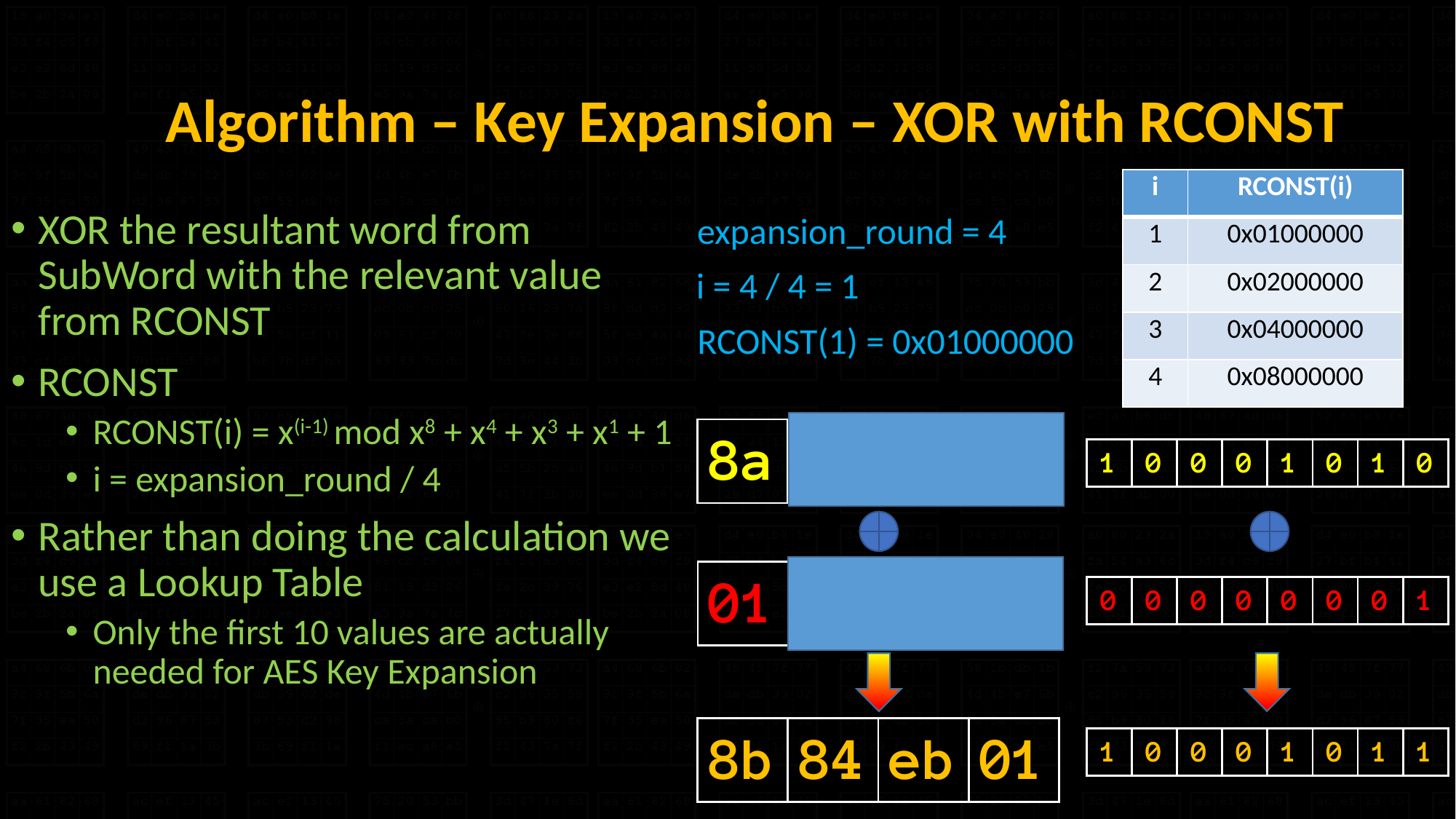

# Algorithm – Key Expansion – XOR with RCONST
| i | RCONST(i) |
| --- | --- |
| 1 | 0x01000000 |
| 2 | 0x02000000 |
| 3 | 0x04000000 |
| 4 | 0x08000000 |
XOR the resultant word from SubWord with the relevant value from RCONST
RCONST
RCONST(i) = x(i-1) mod x8 + x4 + x3 + x1 + 1
i = expansion_round / 4
Rather than doing the calculation we use a Lookup Table
Only the first 10 values are actually needed for AES Key Expansion
expansion_round = 4
i = 4 / 4 = 1
RCONST(1) = 0x01000000

| 8a | 84 | eb | 01 |
| --- | --- | --- | --- |
| 1 | 0 | 0 | 0 | 1 | 0 | 1 | 0 |
| --- | --- | --- | --- | --- | --- | --- | --- |

| 01 | 00 | 00 | 00 |
| --- | --- | --- | --- |
| 0 | 0 | 0 | 0 | 0 | 0 | 0 | 1 |
| --- | --- | --- | --- | --- | --- | --- | --- |

| 8b | 84 | eb | 01 |
| --- | --- | --- | --- |
| 1 | 0 | 0 | 0 | 1 | 0 | 1 | 1 |
| --- | --- | --- | --- | --- | --- | --- | --- |